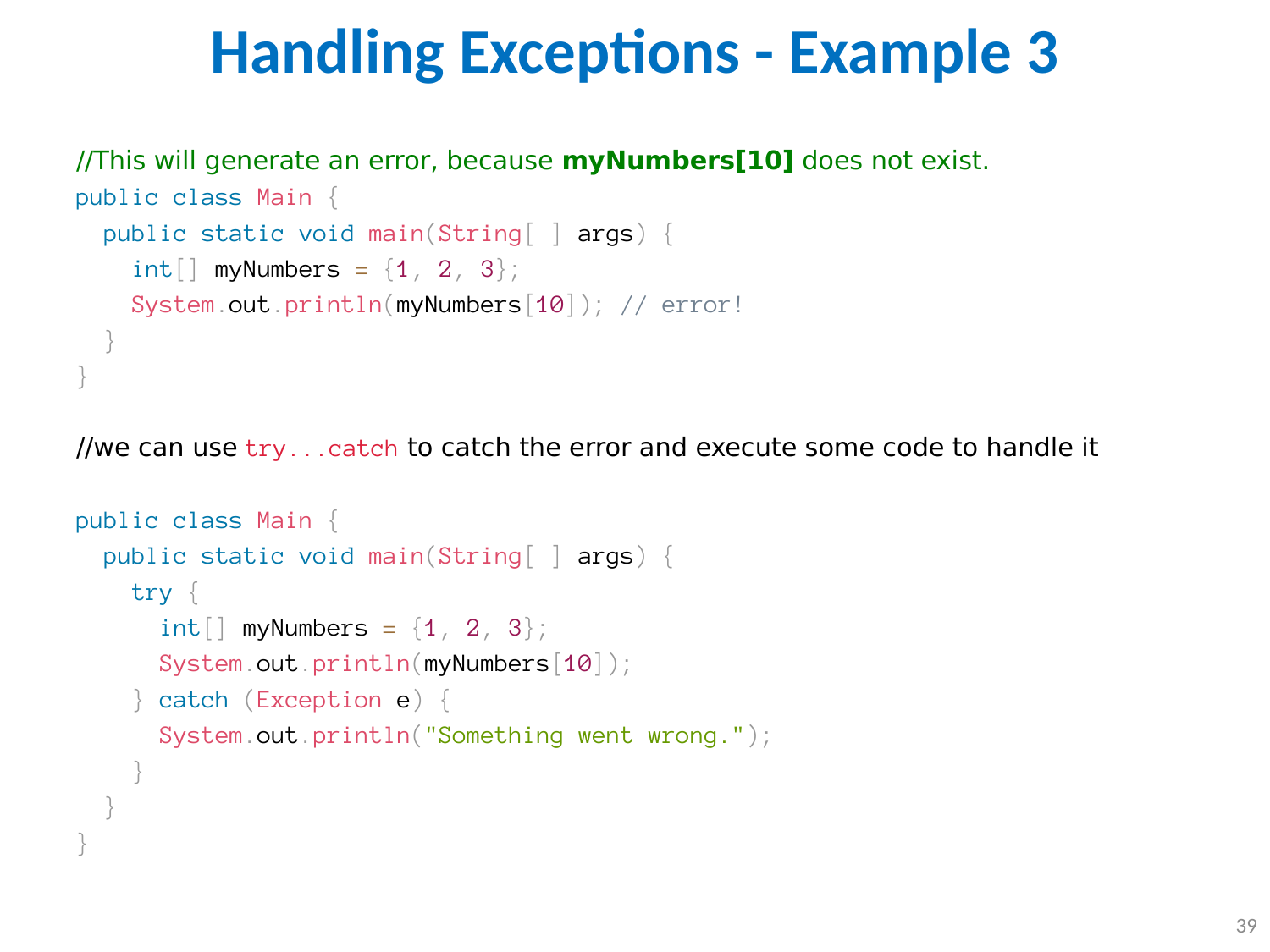

# Handling Exceptions - Example 3
//This will generate an error, because myNumbers[10] does not exist.
public class Main {
  public static void main(String[ ] args) {
    int[] myNumbers = {1, 2, 3};
    System.out.println(myNumbers[10]); // error!
  }
}

//we can use try...catch to catch the error and execute some code to handle it

public class Main {
  public static void main(String[ ] args) {
    try {
      int[] myNumbers = {1, 2, 3};
      System.out.println(myNumbers[10]);
    } catch (Exception e) {
      System.out.println("Something went wrong.");
    }
  }
}
39